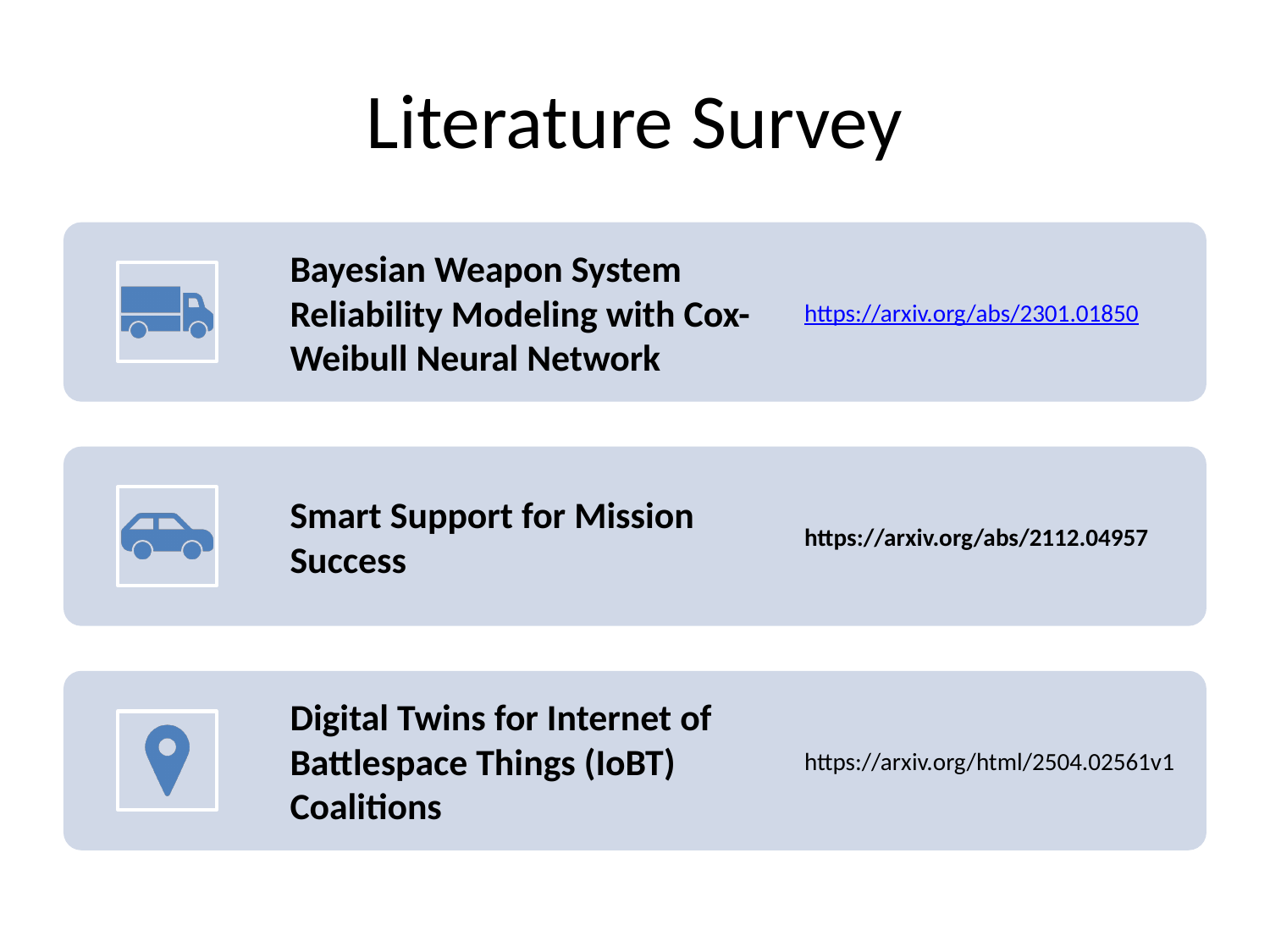

# Literature Survey
Bayesian Weapon System Reliability Modeling with Cox-Weibull Neural Network
https://arxiv.org/abs/2301.01850
Smart Support for Mission Success
https://arxiv.org/abs/2112.04957
Digital Twins for Internet of Battlespace Things (IoBT) Coalitions
https://arxiv.org/html/2504.02561v1